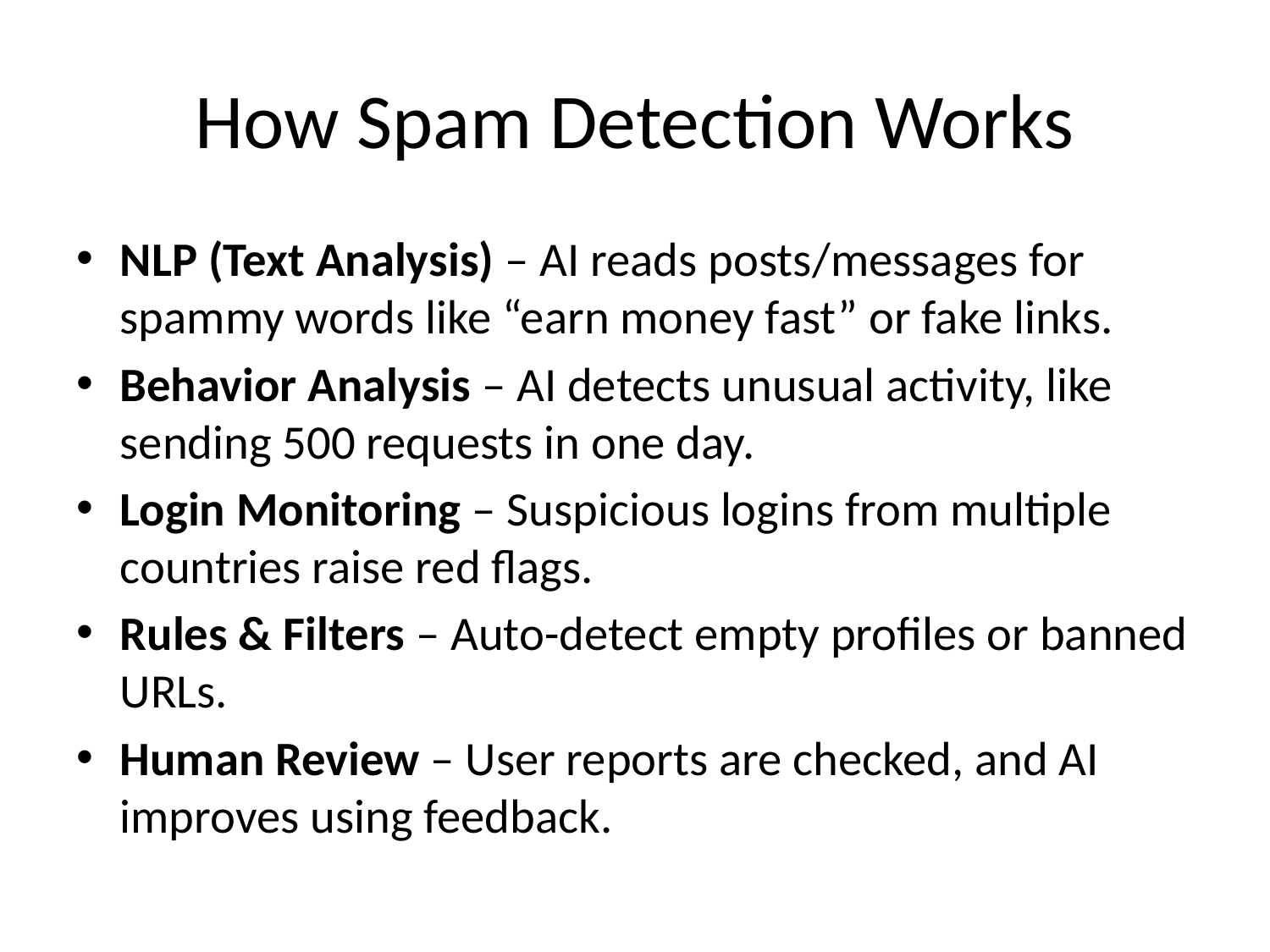

# How Spam Detection Works
NLP (Text Analysis) – AI reads posts/messages for spammy words like “earn money fast” or fake links.
Behavior Analysis – AI detects unusual activity, like sending 500 requests in one day.
Login Monitoring – Suspicious logins from multiple countries raise red flags.
Rules & Filters – Auto-detect empty profiles or banned URLs.
Human Review – User reports are checked, and AI improves using feedback.